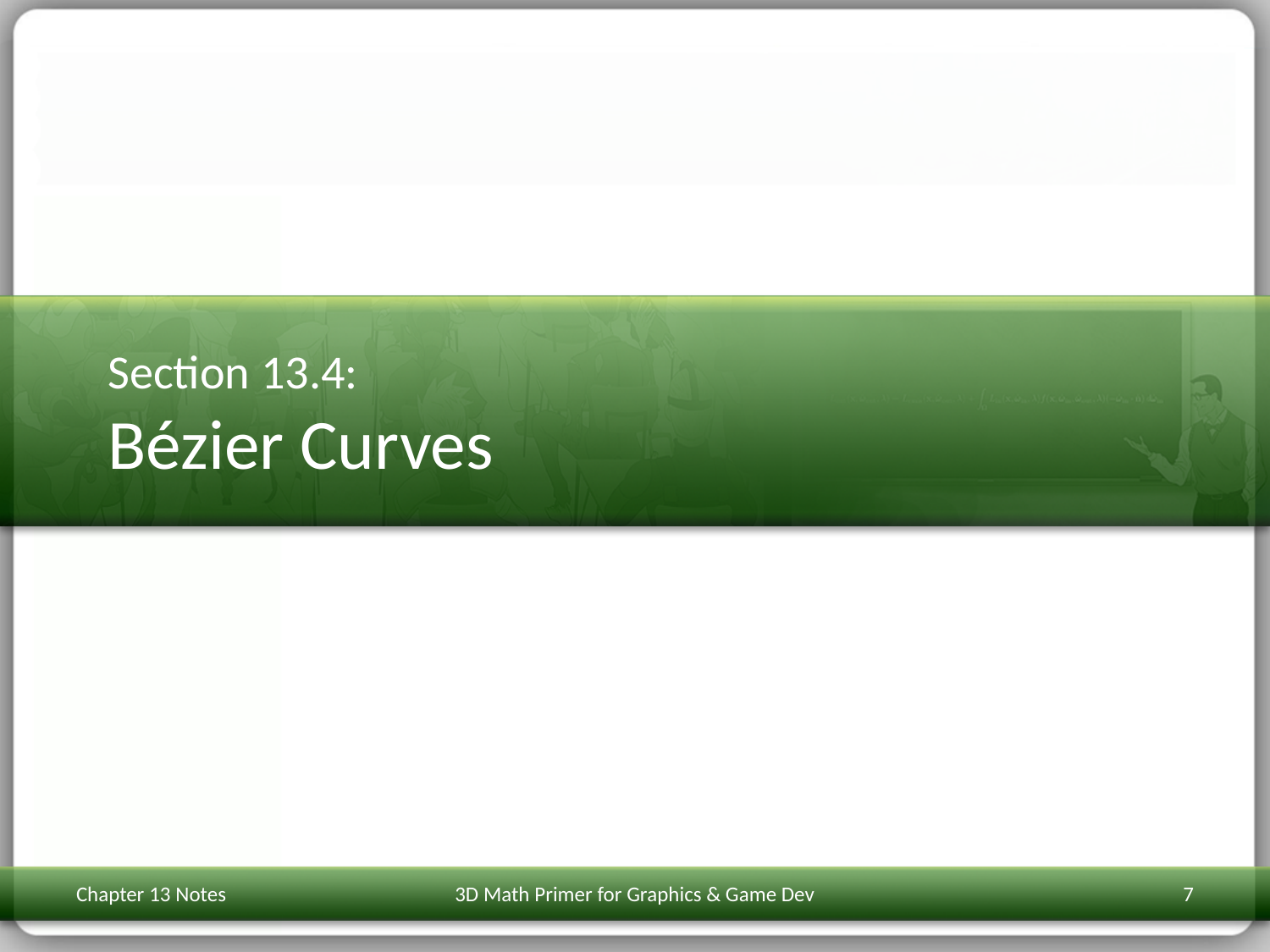

# Section 13.4: Bézier Curves
Chapter 13 Notes
3D Math Primer for Graphics & Game Dev
7